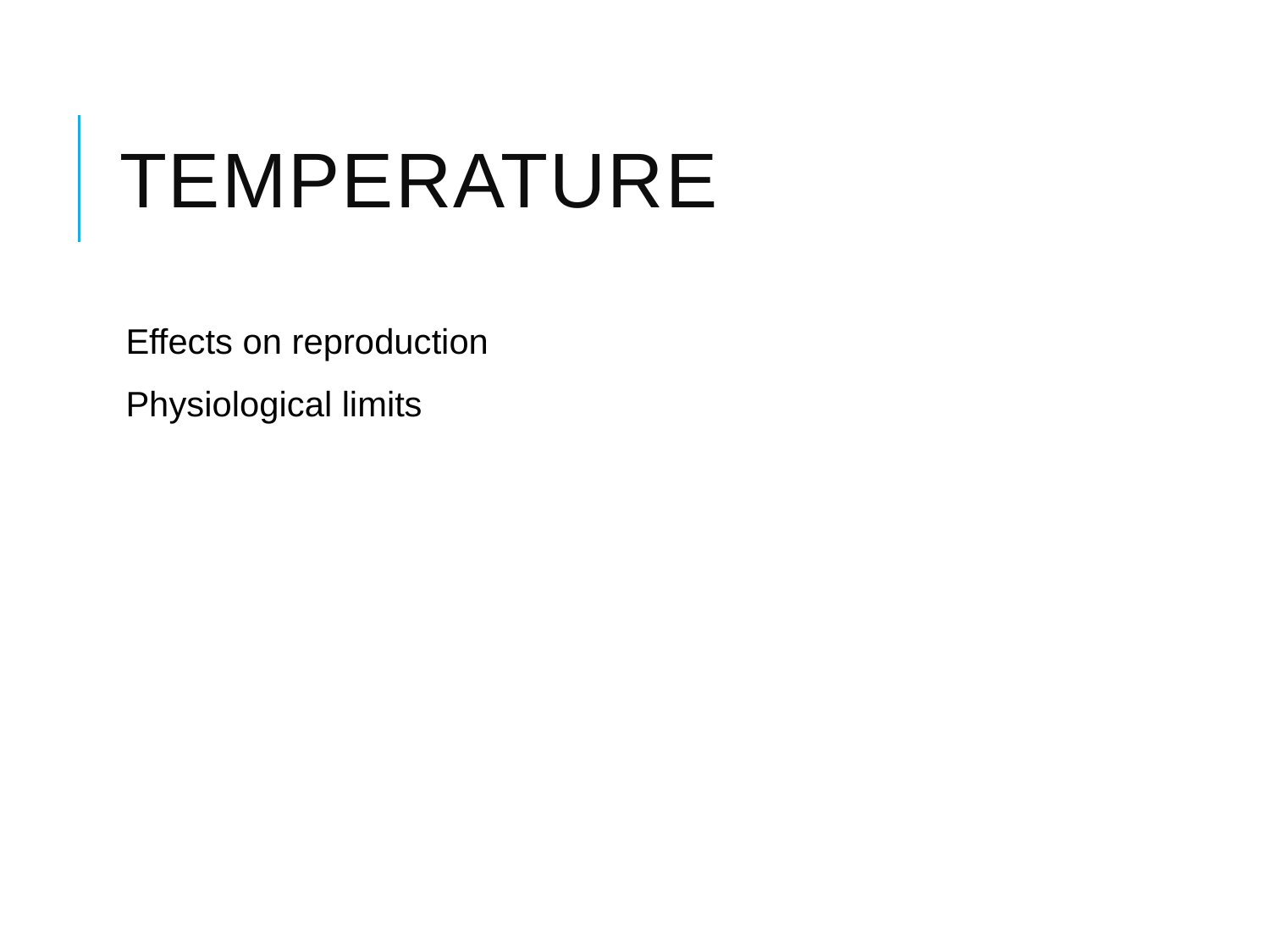

# Temperature
Effects on reproduction
Physiological limits